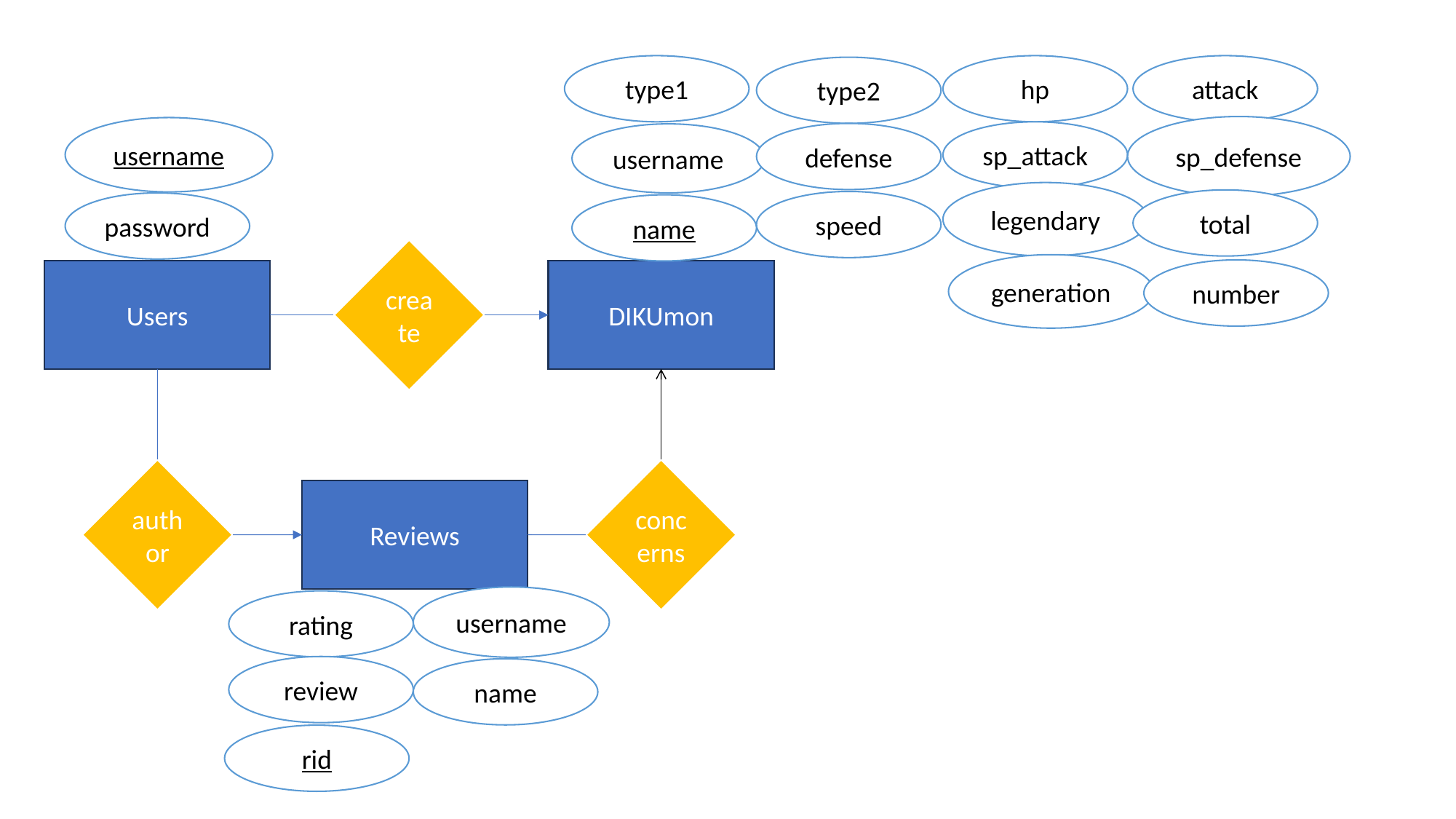

type1
attack
hp
type2
sp_defense
username
sp_attack
defense
username
legendary
total
speed
password
name
create
generation
number
Users
DIKUmon
author
concerns
Reviews
username
rating
review
name
rid